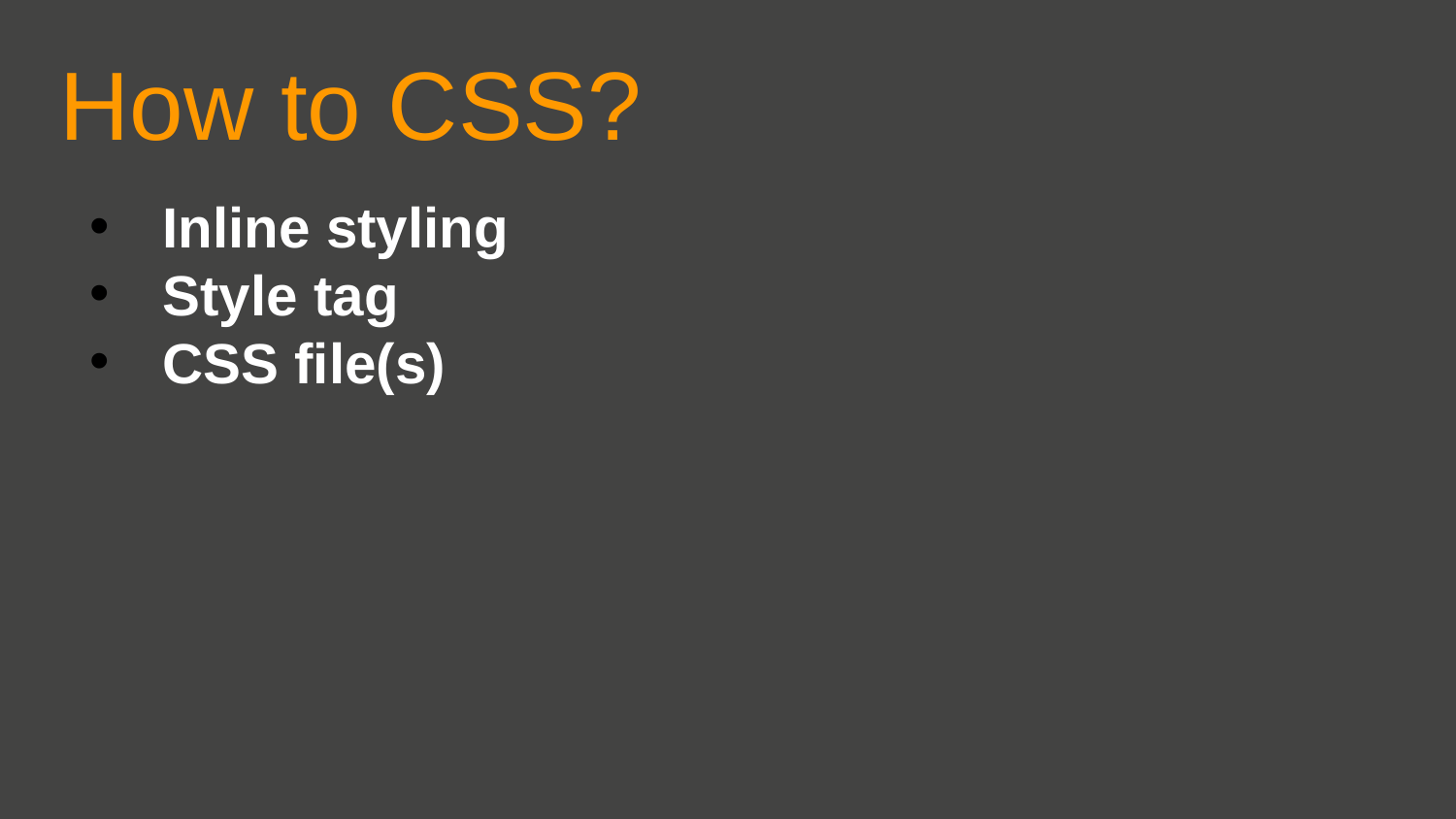

How to CSS?
Inline styling
Style tag
CSS file(s)